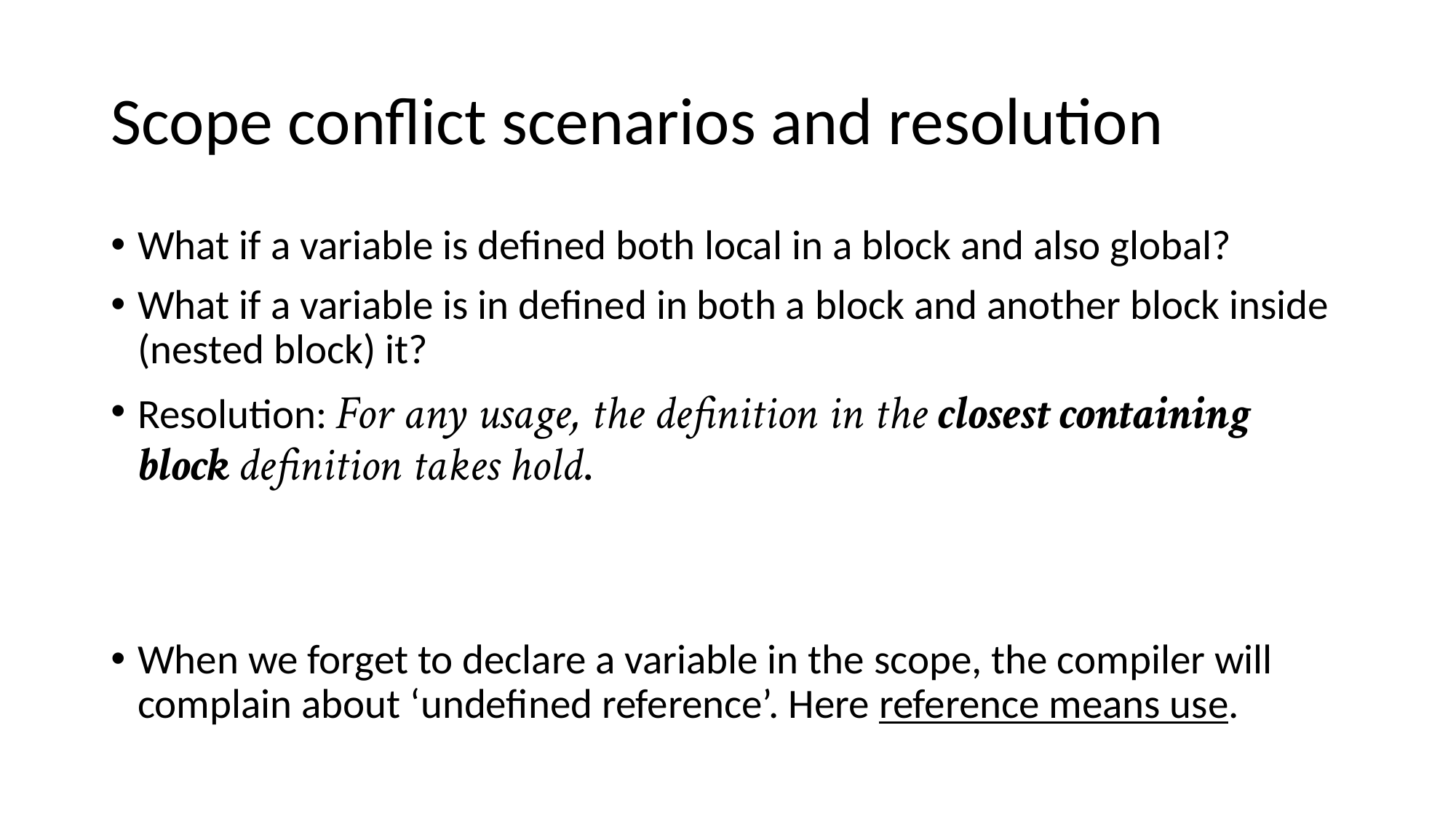

# Scope conflict scenarios and resolution
What if a variable is defined both local in a block and also global?
What if a variable is in defined in both a block and another block inside (nested block) it?
Resolution: For any usage, the definition in the closest containing block definition takes hold.

When we forget to declare a variable in the scope, the compiler will complain about ‘undefined reference’. Here reference means use.